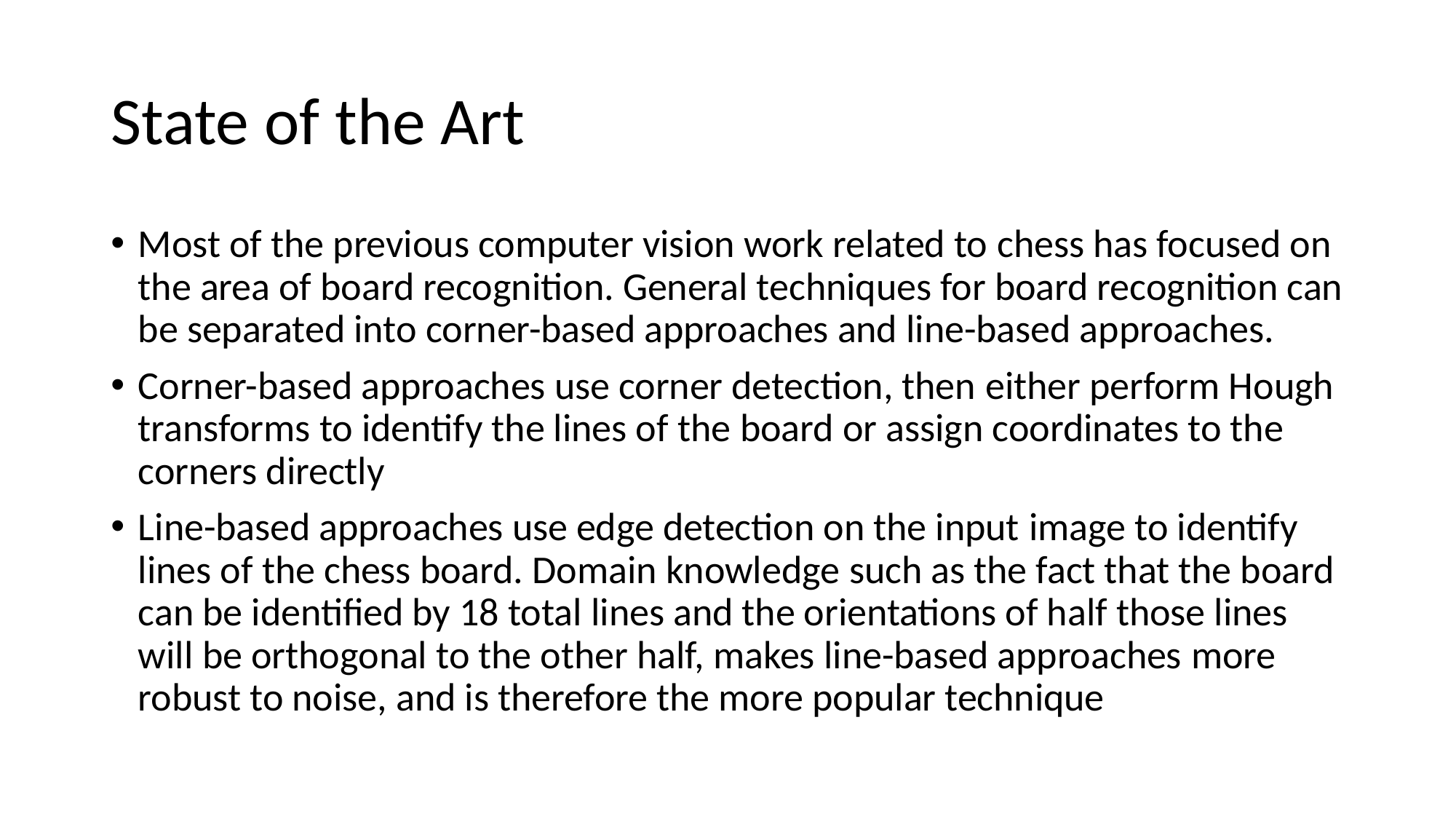

# State of the Art
Most of the previous computer vision work related to chess has focused on the area of board recognition. General techniques for board recognition can be separated into corner-based approaches and line-based approaches.
Corner-based approaches use corner detection, then either perform Hough transforms to identify the lines of the board or assign coordinates to the corners directly
Line-based approaches use edge detection on the input image to identify lines of the chess board. Domain knowledge such as the fact that the board can be identified by 18 total lines and the orientations of half those lines will be orthogonal to the other half, makes line-based approaches more robust to noise, and is therefore the more popular technique